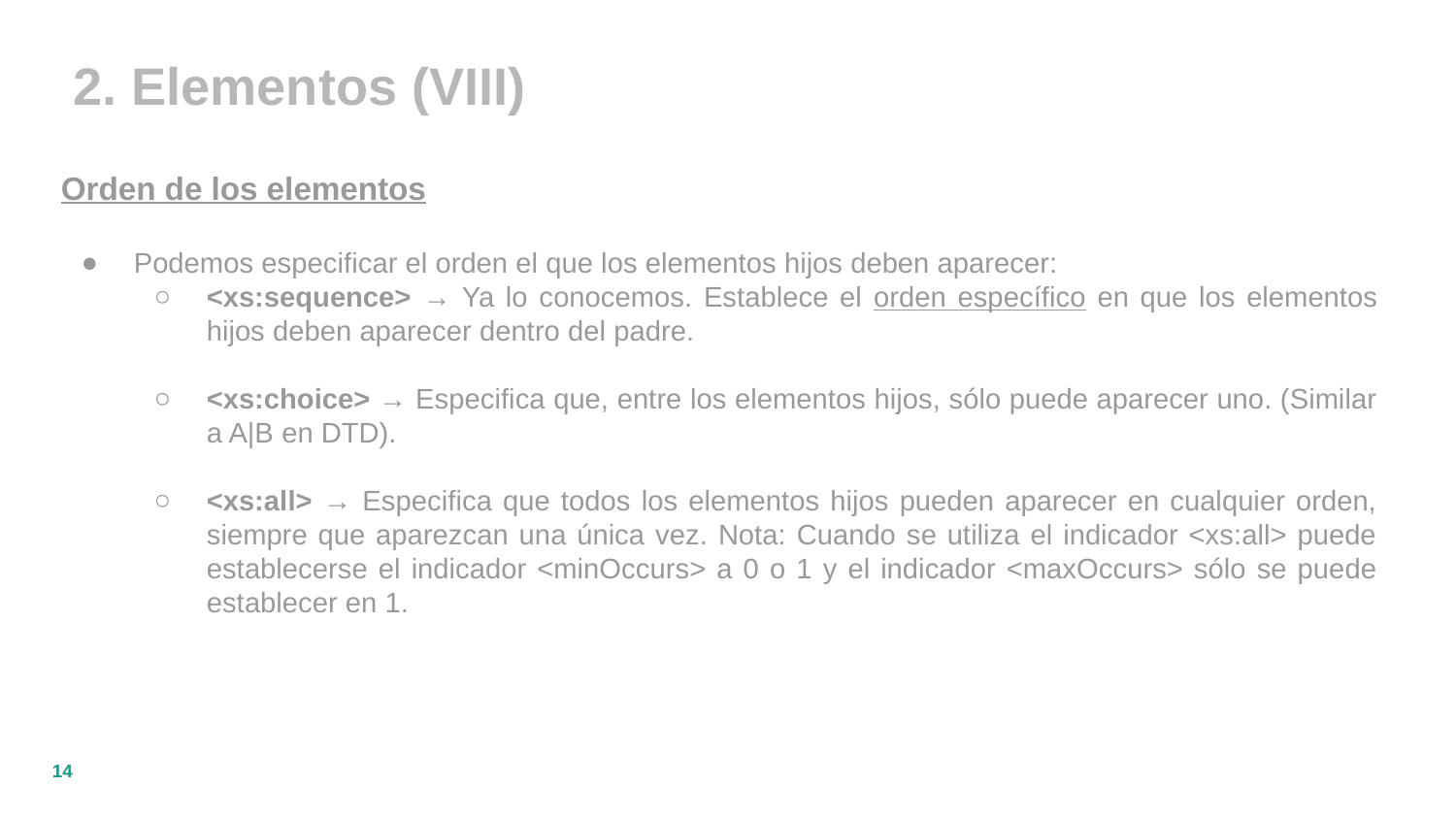

2. Elementos (VIII)
Orden de los elementos

Podemos especificar el orden el que los elementos hijos deben aparecer:
<xs:sequence> → Ya lo conocemos. Establece el orden específico en que los elementos hijos deben aparecer dentro del padre.

<xs:choice> → Especifica que, entre los elementos hijos, sólo puede aparecer uno. (Similar a A|B en DTD).

<xs:all> → Especifica que todos los elementos hijos pueden aparecer en cualquier orden, siempre que aparezcan una única vez. Nota: Cuando se utiliza el indicador <xs:all> puede establecerse el indicador <minOccurs> a 0 o 1 y el indicador <maxOccurs> sólo se puede establecer en 1.

14